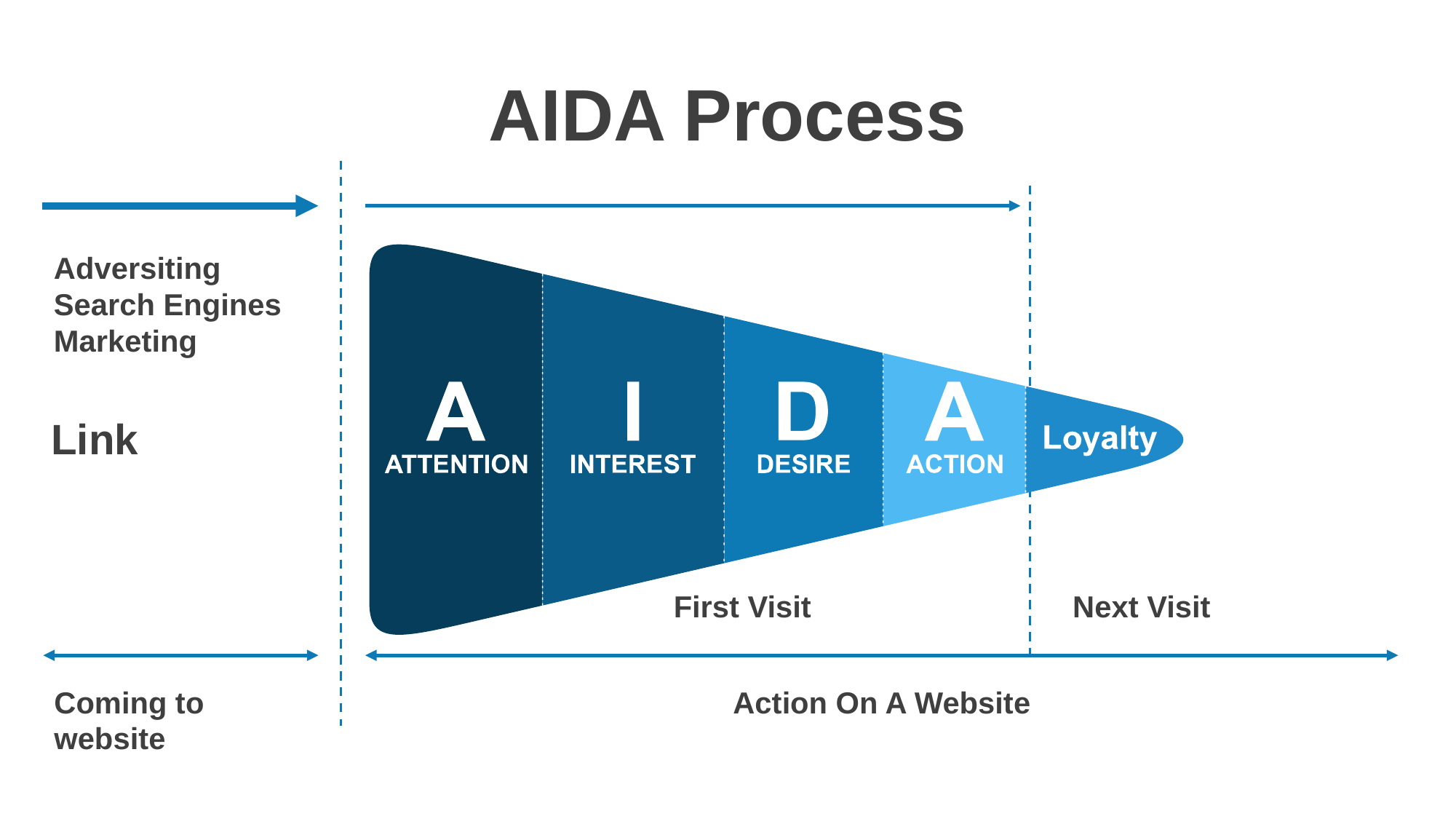

# AIDA Process
Adversiting Search Engines Marketing

Link

First Visit
Next Visit
Coming to website
Action On A Website